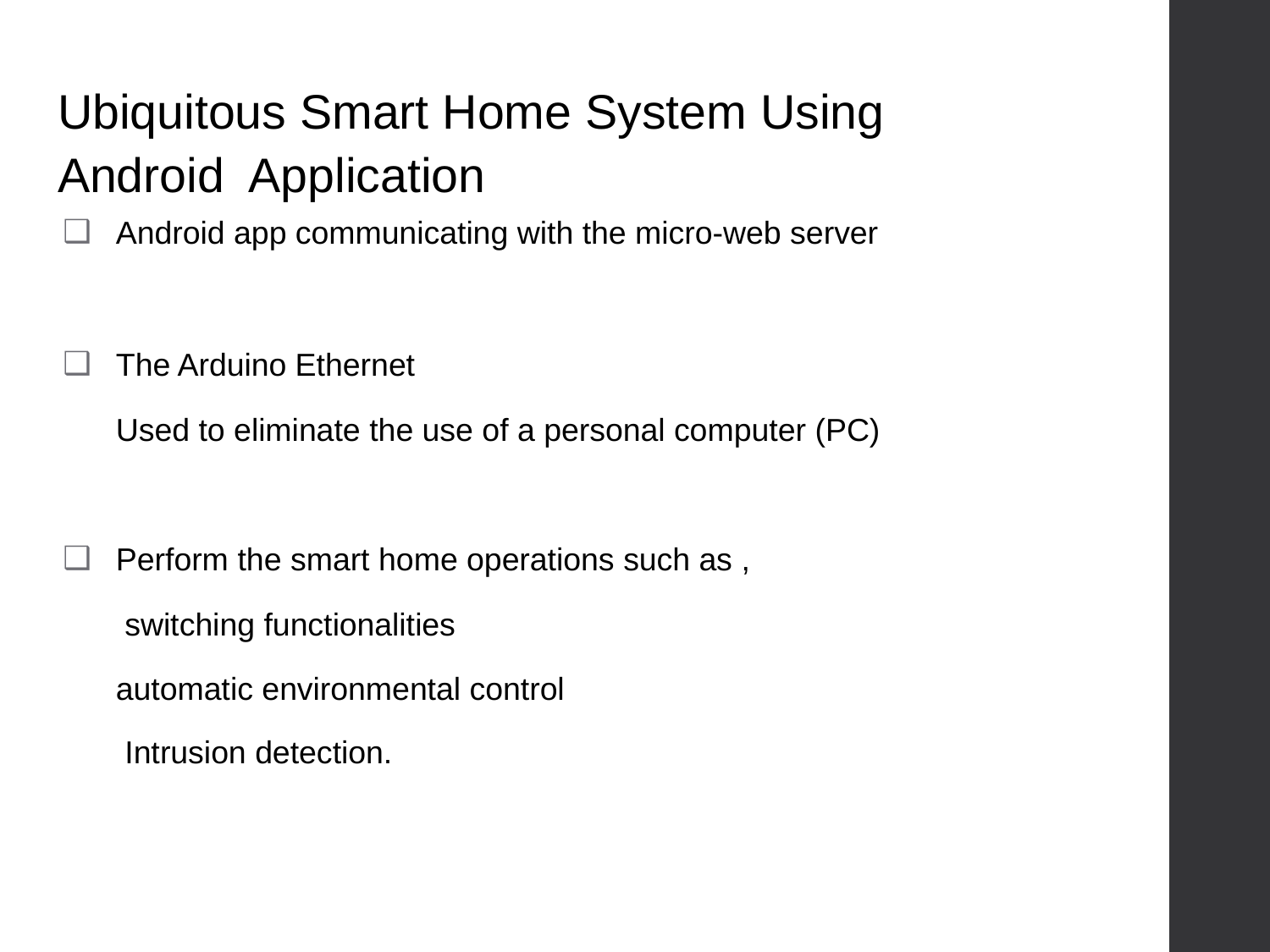

# Ubiquitous Smart Home System Using	Android  Application
Android app communicating with the micro-web server

The Arduino Ethernet
Used to eliminate the use of a personal computer (PC)

Perform the smart home operations such as ,  switching functionalities
automatic environmental control  Intrusion detection.